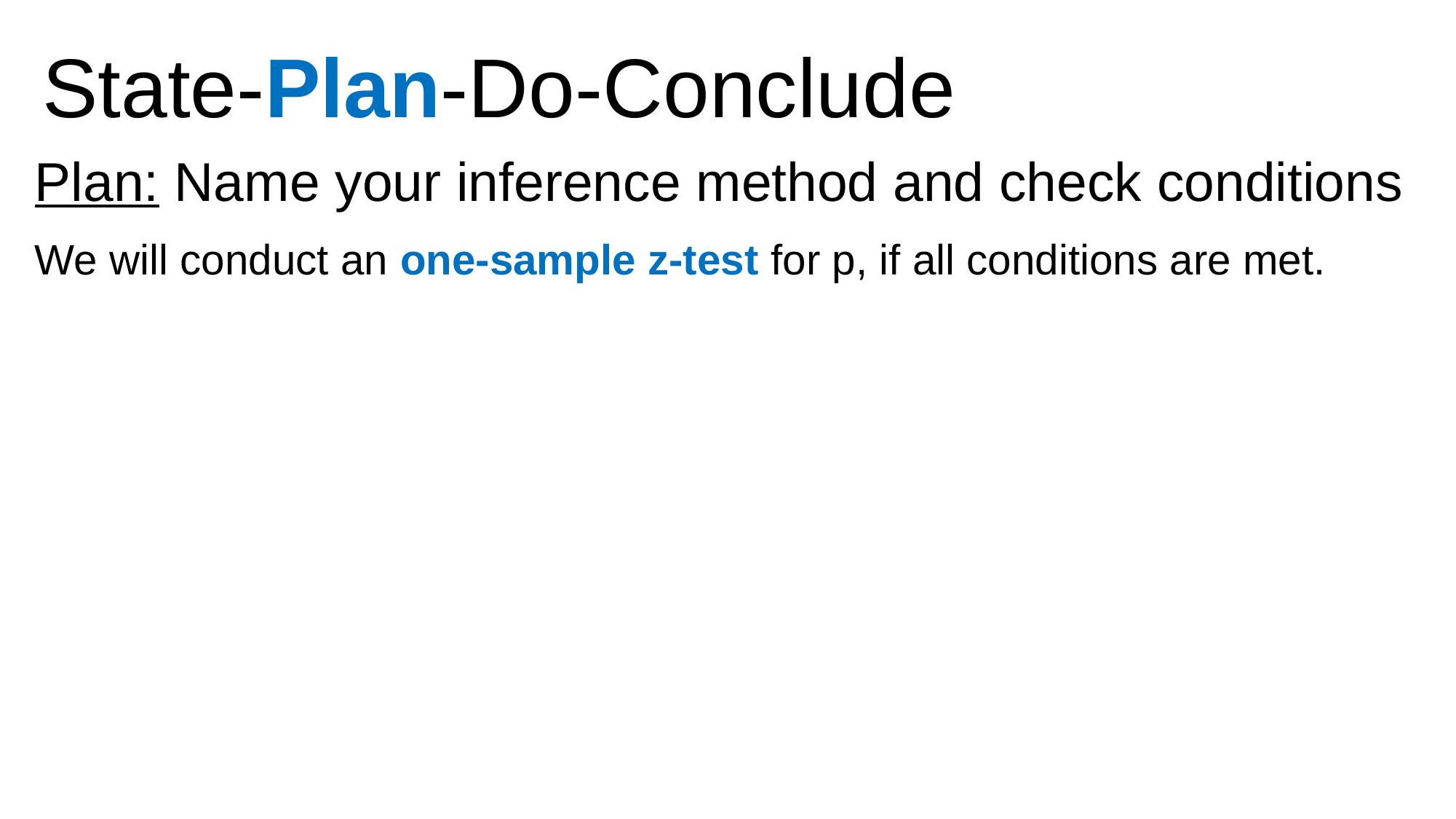

State-Plan-Do-Conclude
Plan: Name your inference method and check conditions

We will conduct an one-sample z-test for p, if all conditions are met.